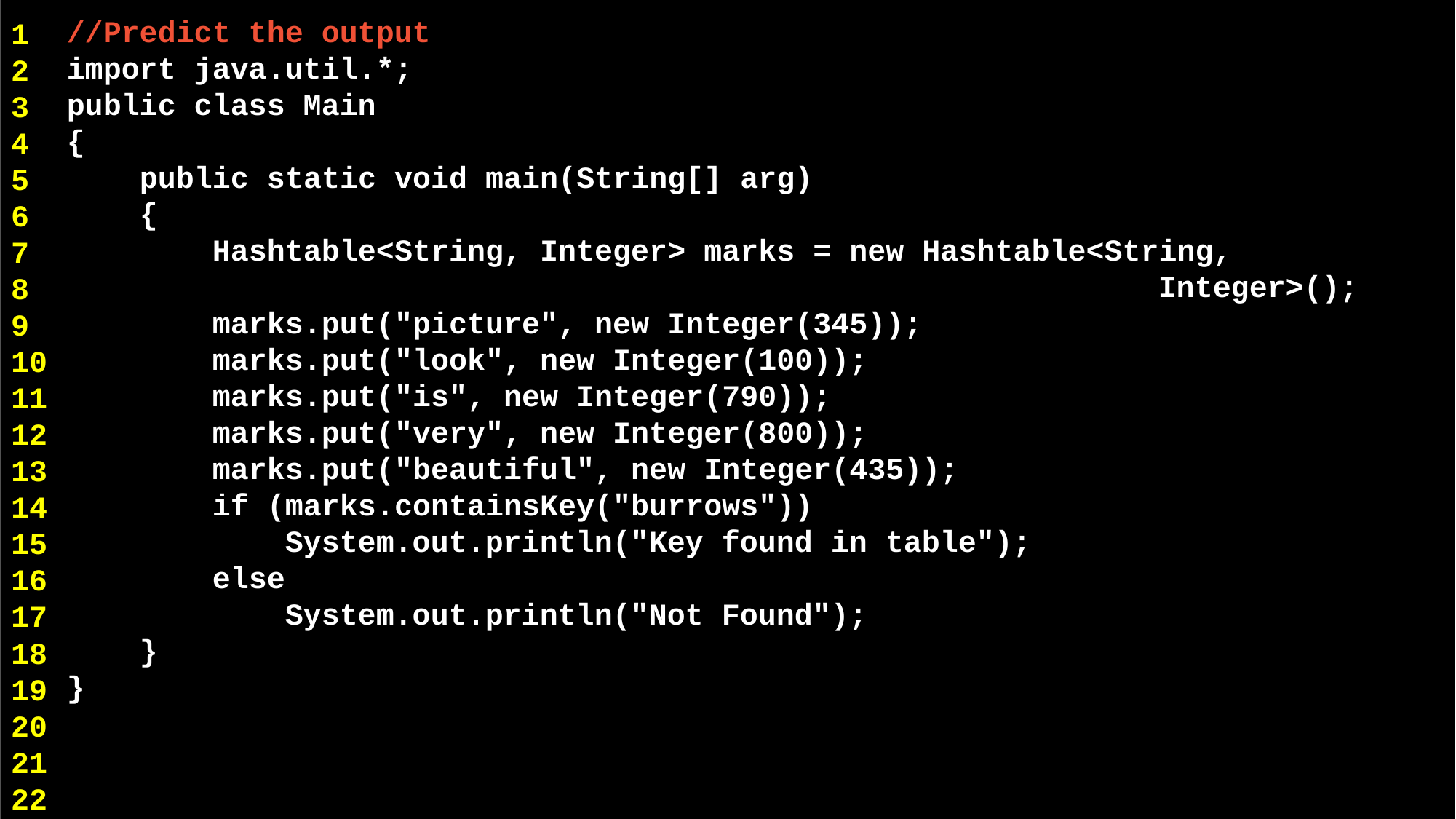

//Predict the output
import java.util.*;
public class Main
{
    public static void main(String[] arg)
    {
        Hashtable<String, Integer> marks = new Hashtable<String, 												Integer>();
        marks.put("picture", new Integer(345));
        marks.put("look", new Integer(100));
        marks.put("is", new Integer(790));
        marks.put("very", new Integer(800));
        marks.put("beautiful", new Integer(435));
        if (marks.containsKey("burrows"))
            System.out.println("Key found in table");
        else
            System.out.println("Not Found");
    }
}

1
2
3
4
5
6
7
8
9
10
11
12
13
14
15
16
17
18
19
20
21
22